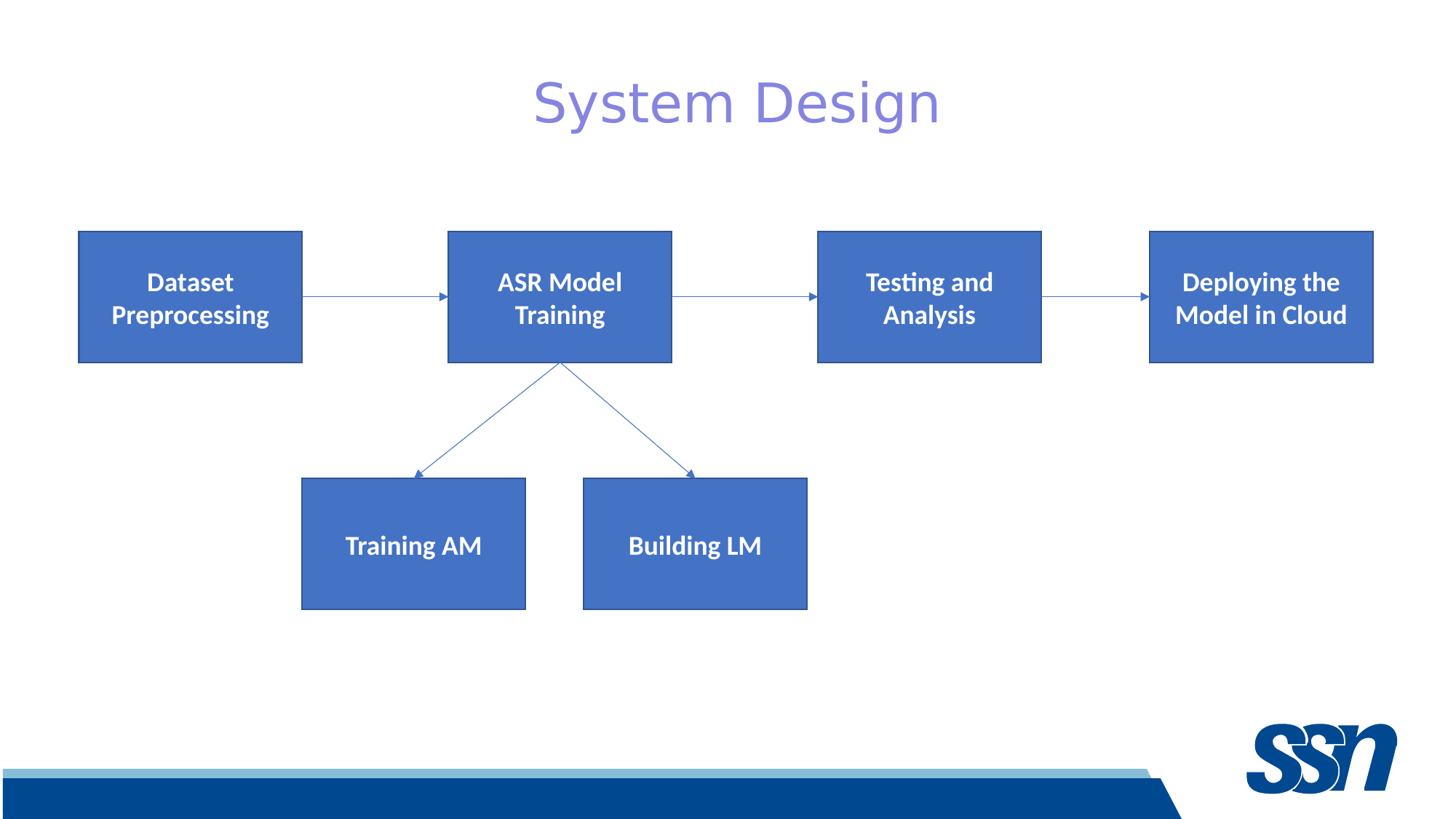

System Design
Dataset Preprocessing
ASR Model Training
Testing and Analysis
Deploying the Model in Cloud
Training AM
Building LM